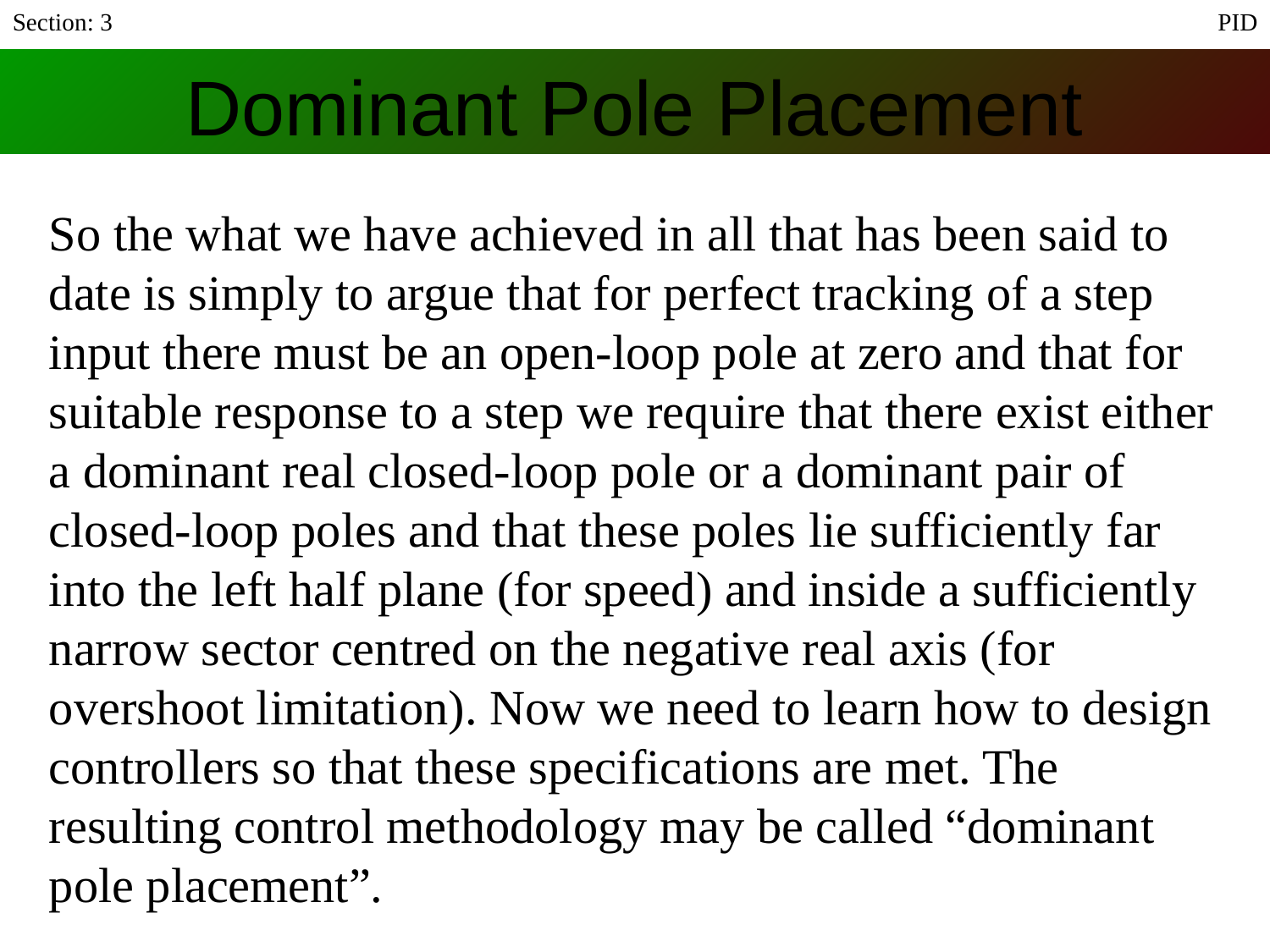

Section: 3
PID
# Dominant Pole Placement

So the what we have achieved in all that has been said to date is simply to argue that for perfect tracking of a step input there must be an open-loop pole at zero and that for suitable response to a step we require that there exist either a dominant real closed-loop pole or a dominant pair of closed-loop poles and that these poles lie sufficiently far into the left half plane (for speed) and inside a sufficiently narrow sector centred on the negative real axis (for overshoot limitation). Now we need to learn how to design controllers so that these specifications are met. The resulting control methodology may be called “dominant pole placement”.